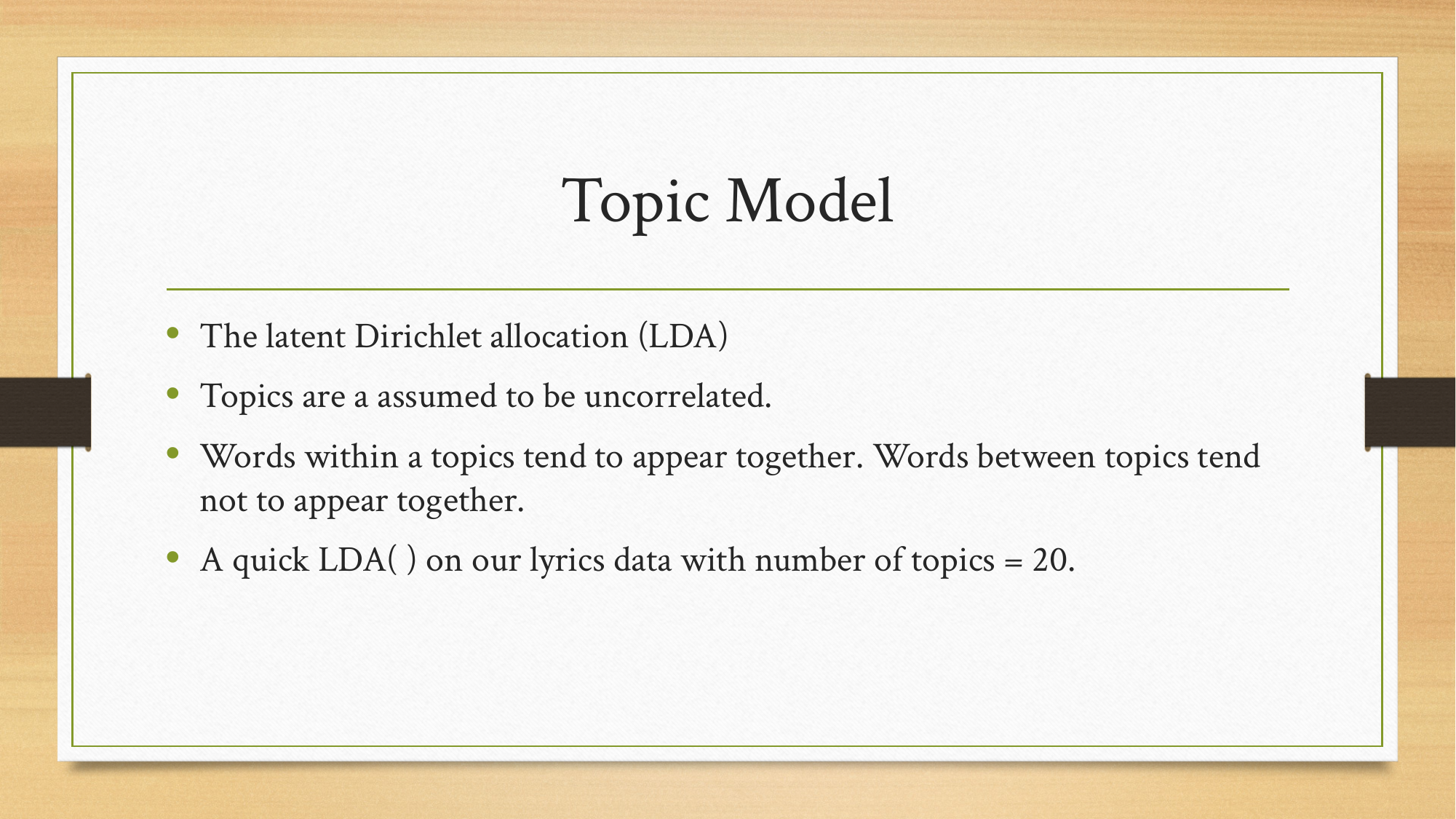

# Topic Model
The latent Dirichlet allocation (LDA)
Topics are a assumed to be uncorrelated.
Words within a topics tend to appear together. Words between topics tend not to appear together.
A quick LDA( ) on our lyrics data with number of topics = 20.